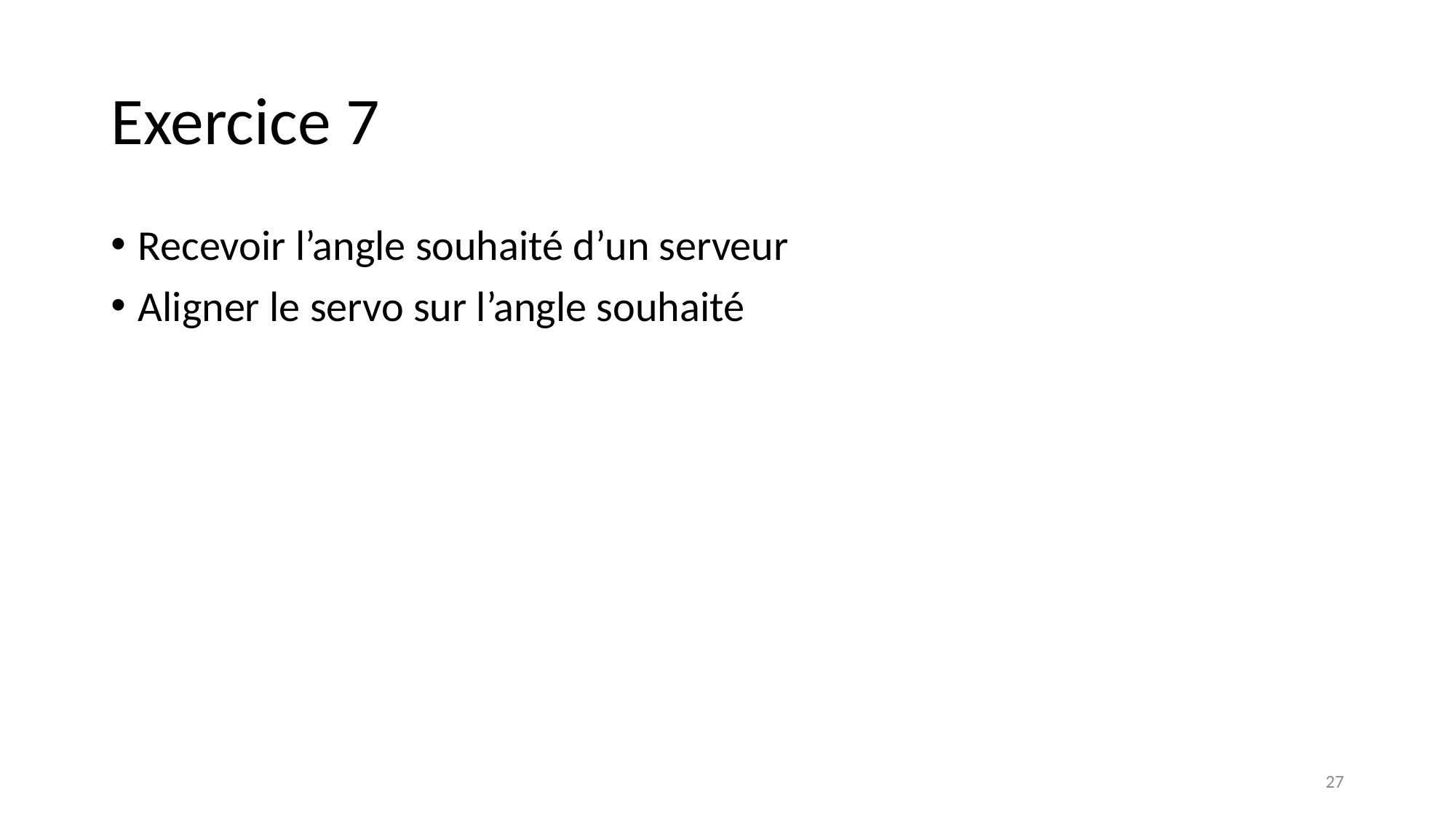

# Exercice 7
Recevoir l’angle souhaité d’un serveur
Aligner le servo sur l’angle souhaité
27